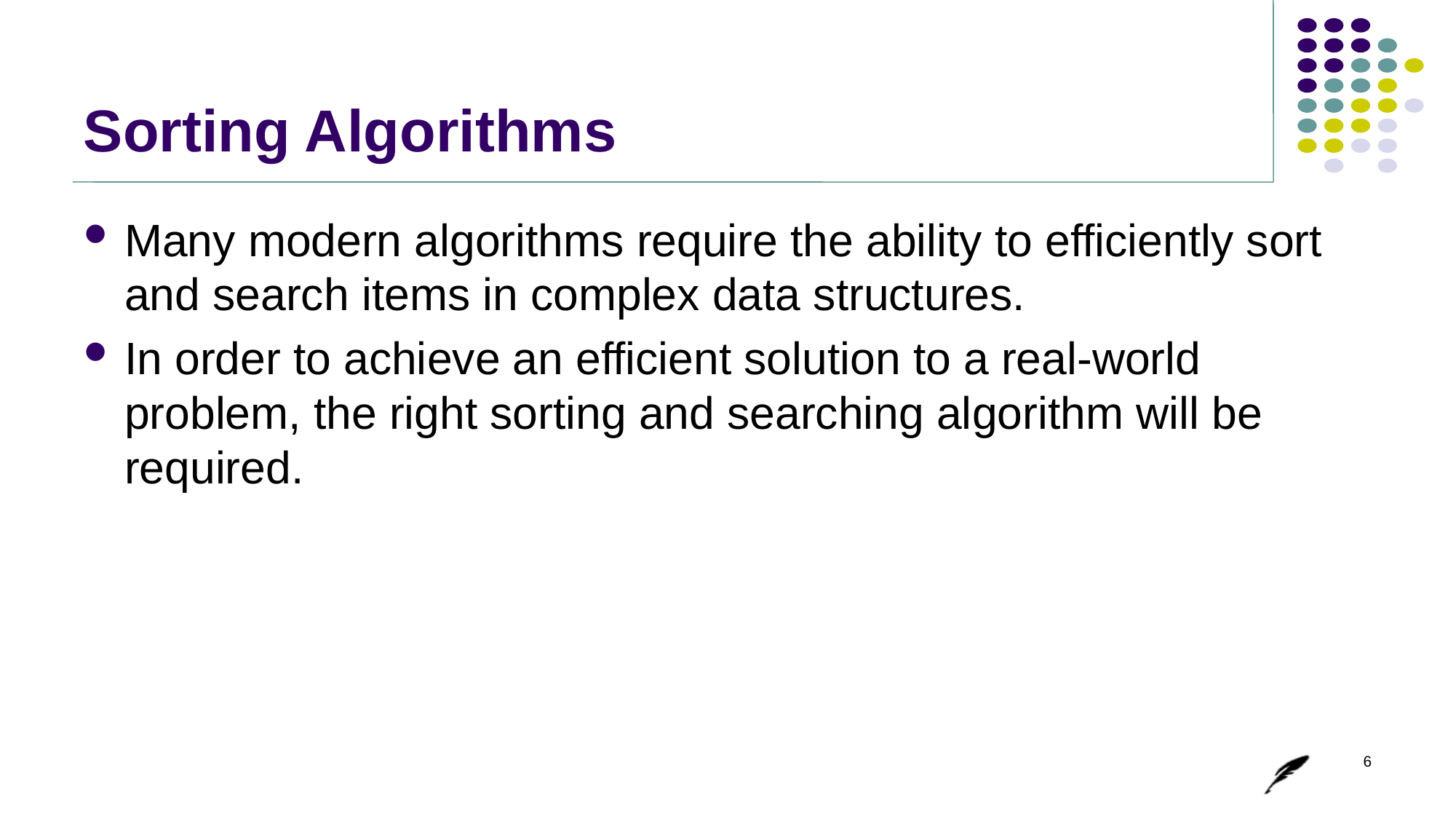

# Sorting Algorithms
Many modern algorithms require the ability to efficiently sort and search items in complex data structures.
In order to achieve an efficient solution to a real-world problem, the right sorting and searching algorithm will be required.
6